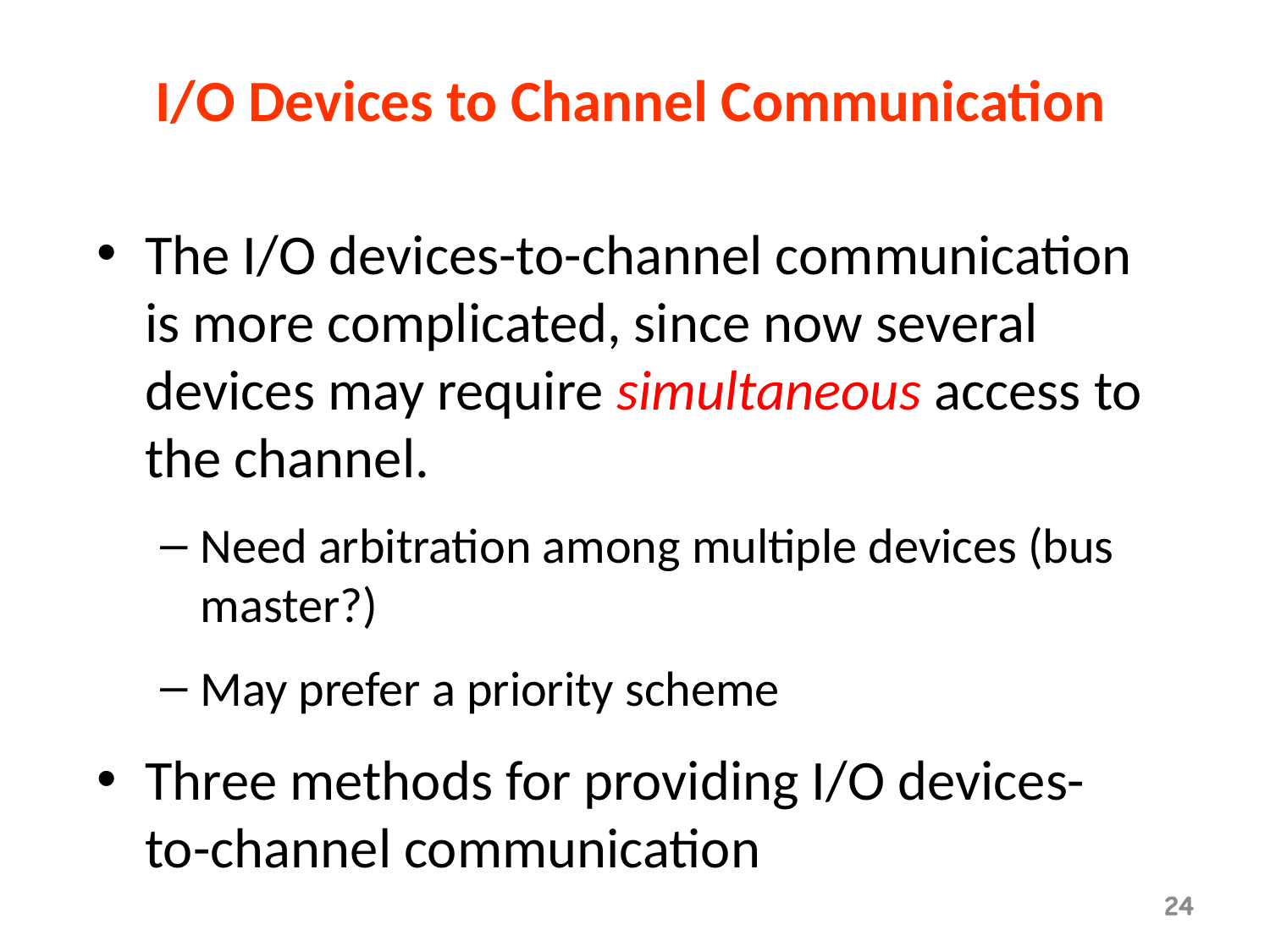

# I/O Devices to Channel Communication
The I/O devices-to-channel communication is more complicated, since now several devices may require simultaneous access to the channel.
Need arbitration among multiple devices (bus master?)
May prefer a priority scheme
Three methods for providing I/O devices-to-channel communication
24